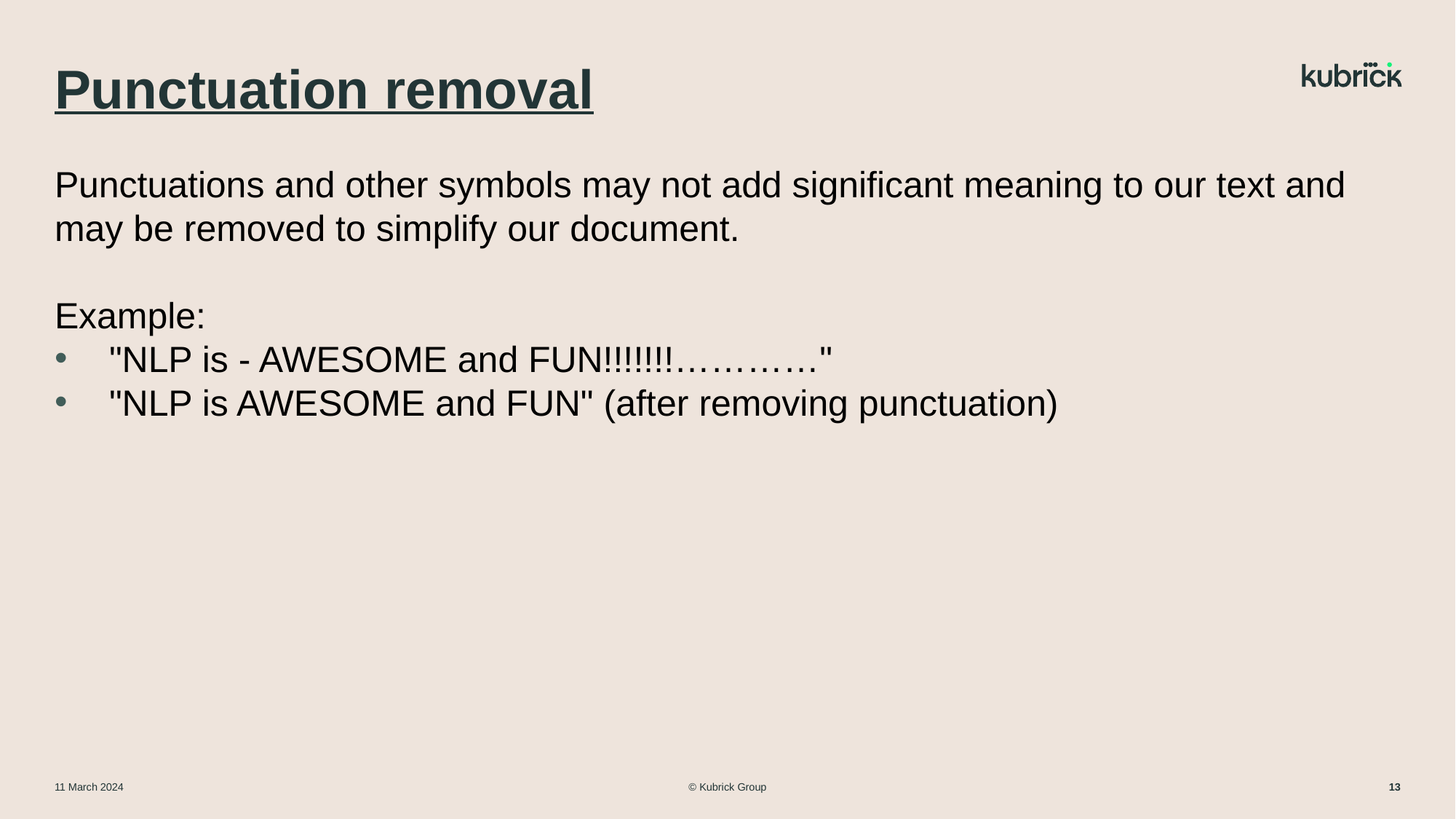

# Punctuation removal
Punctuations and other symbols may not add significant meaning to our text and may be removed to simplify our document.

Example:
"NLP is - AWESOME and FUN!!!!!!!…………"
"NLP is AWESOME and FUN" (after removing punctuation)
© Kubrick Group
11 March 2024
13